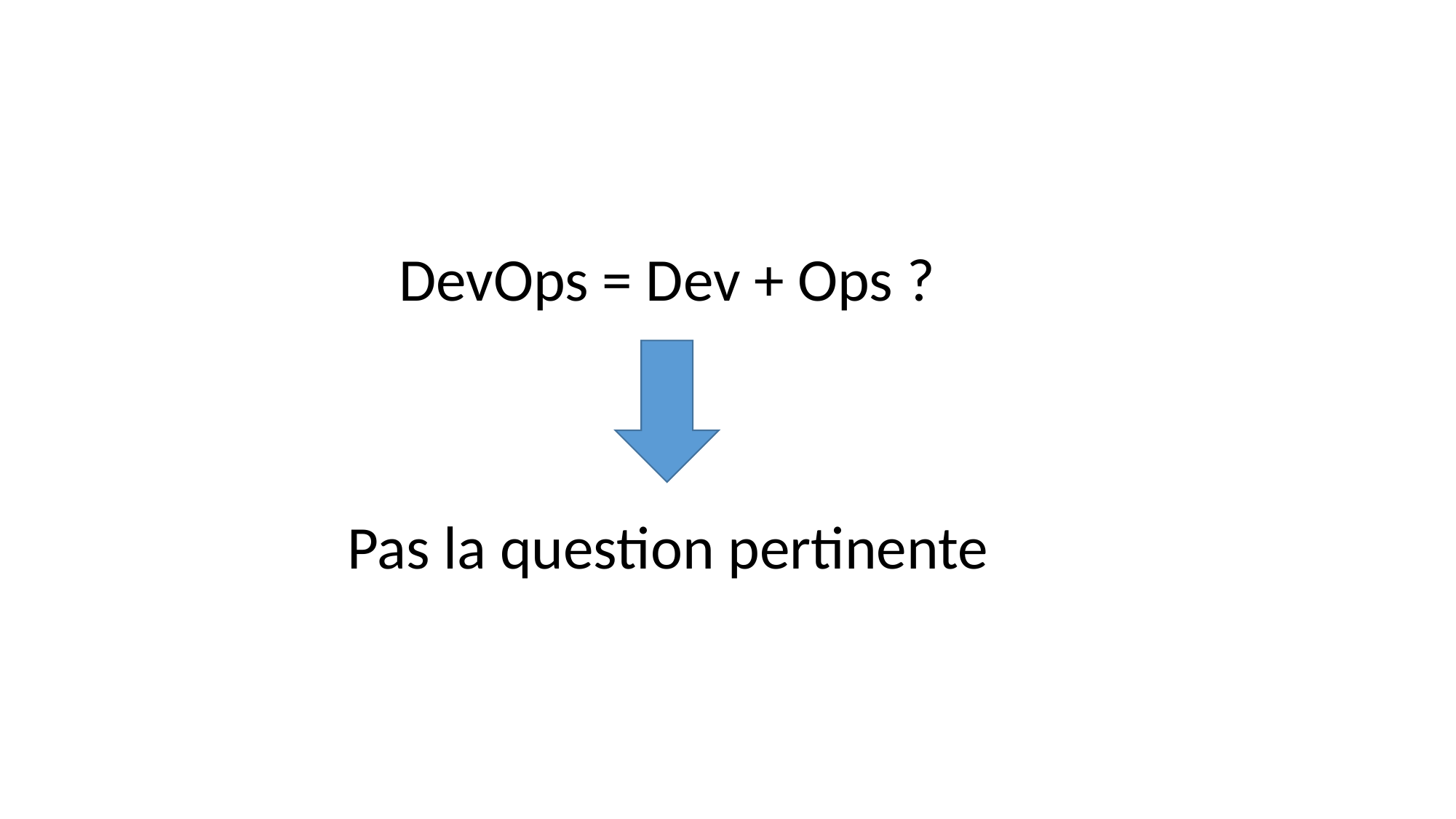

DevOps = Dev + Ops ?

Pas la question pertinente